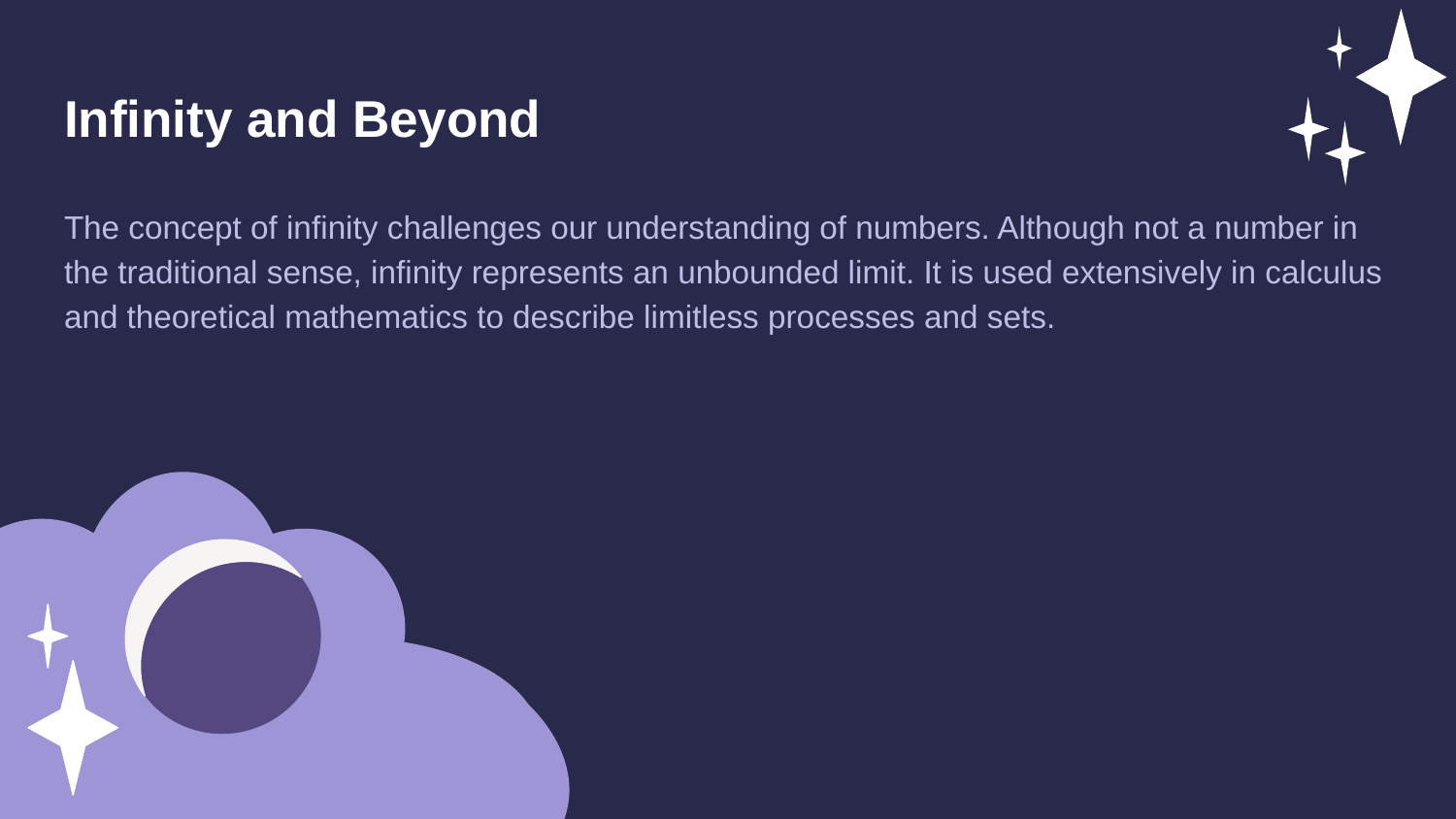

Infinity and Beyond
The concept of infinity challenges our understanding of numbers. Although not a number in the traditional sense, infinity represents an unbounded limit. It is used extensively in calculus and theoretical mathematics to describe limitless processes and sets.